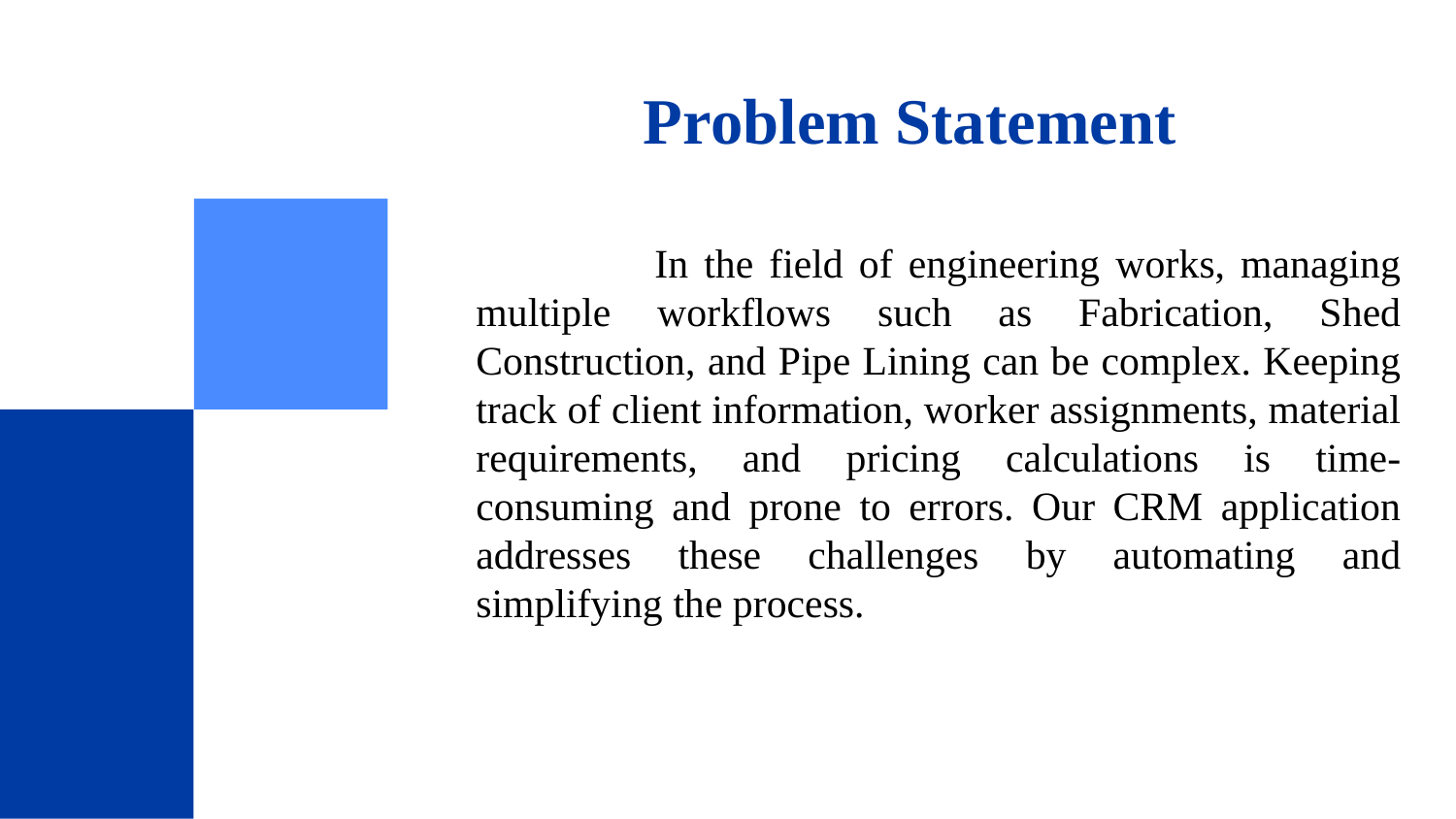

# Problem Statement

      	In the field of engineering works, managing multiple workflows such as Fabrication, Shed Construction, and Pipe Lining can be complex. Keeping track of client information, worker assignments, material requirements, and pricing calculations is time-consuming and prone to errors. Our CRM application addresses these challenges by automating and simplifying the process.